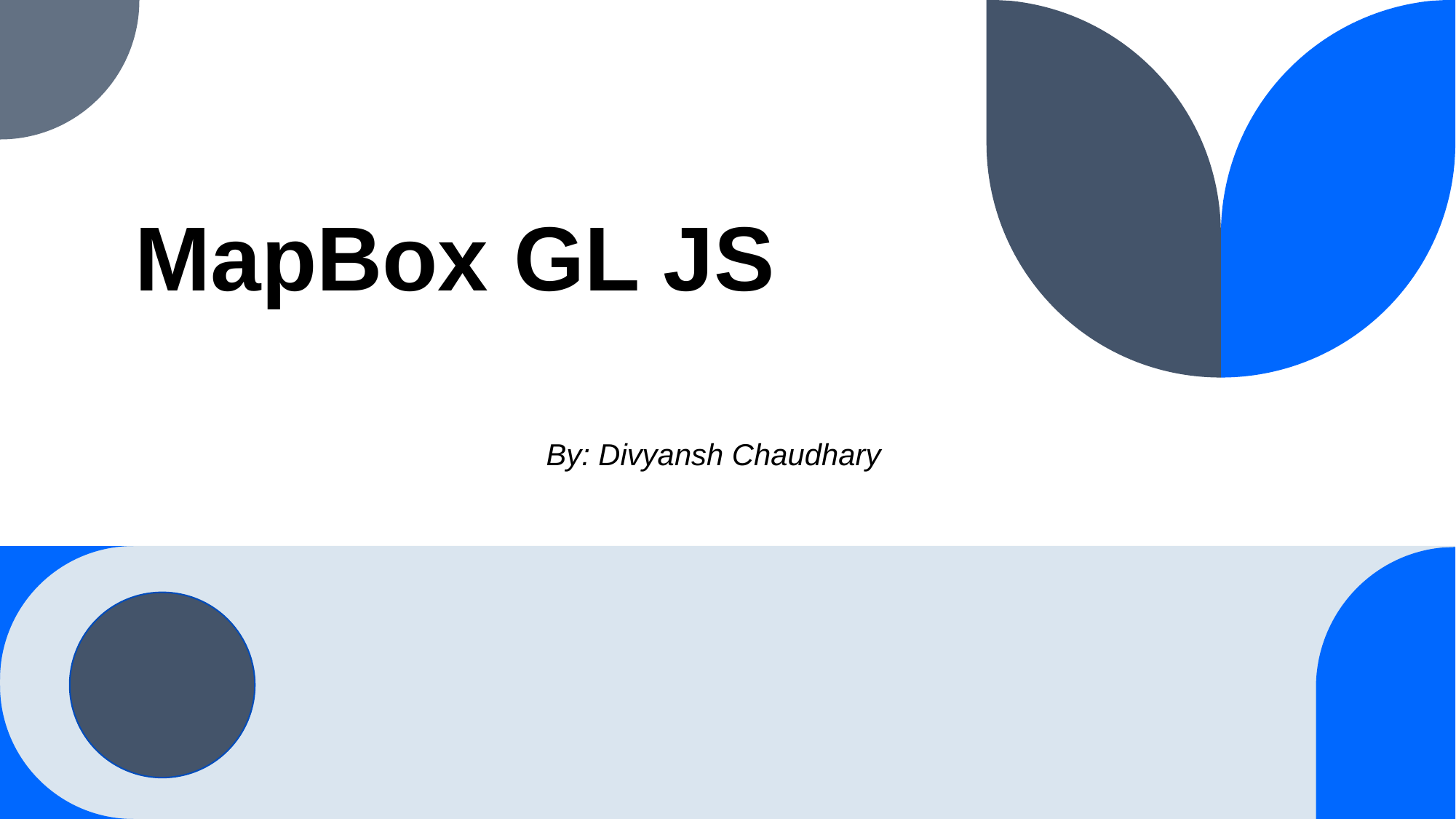

# MapBox GL JS By: Divyansh Chaudhary